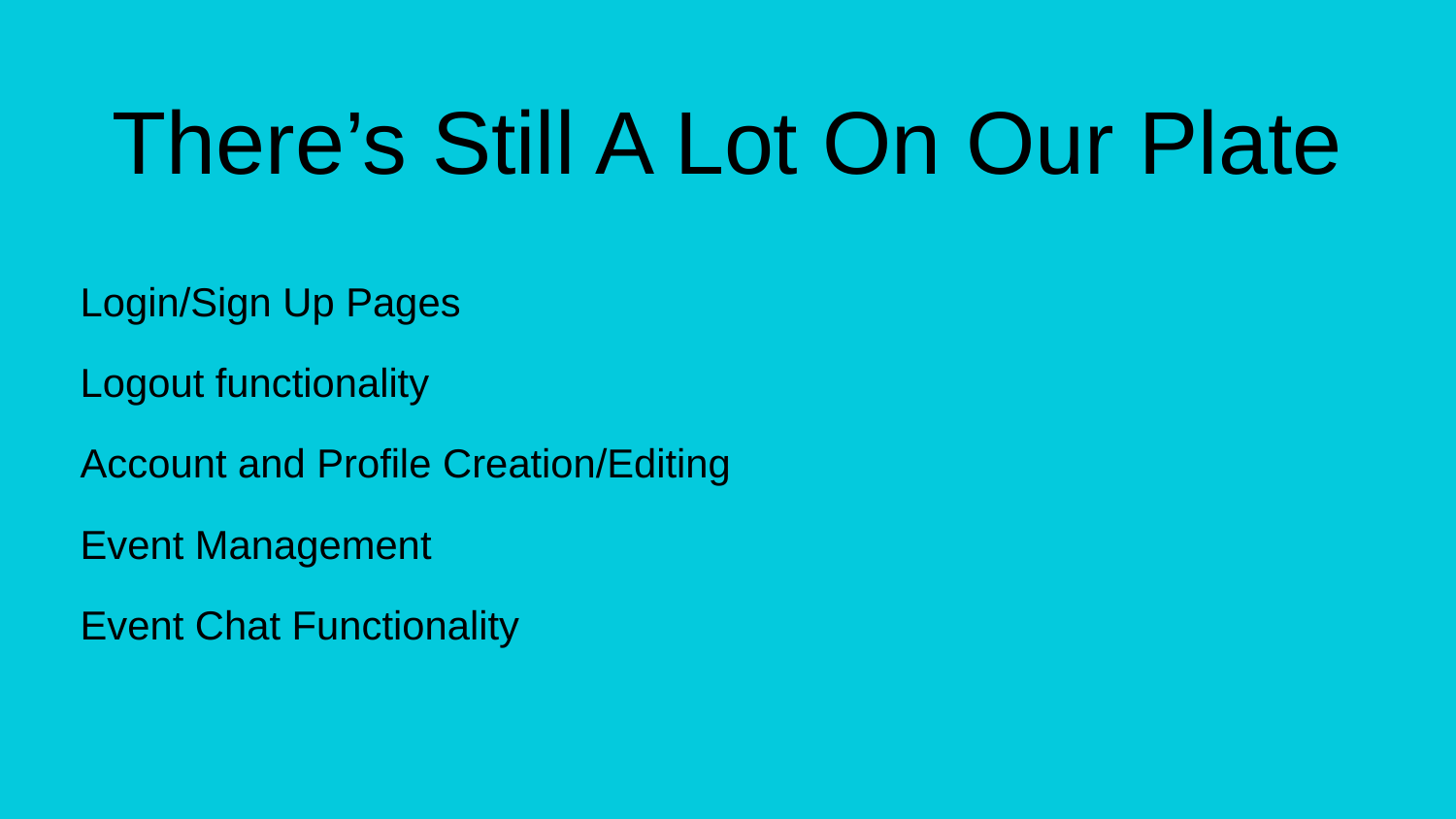

# There’s Still A Lot On Our Plate

Login/Sign Up Pages
Logout functionality
Account and Profile Creation/Editing
Event Management
Event Chat Functionality